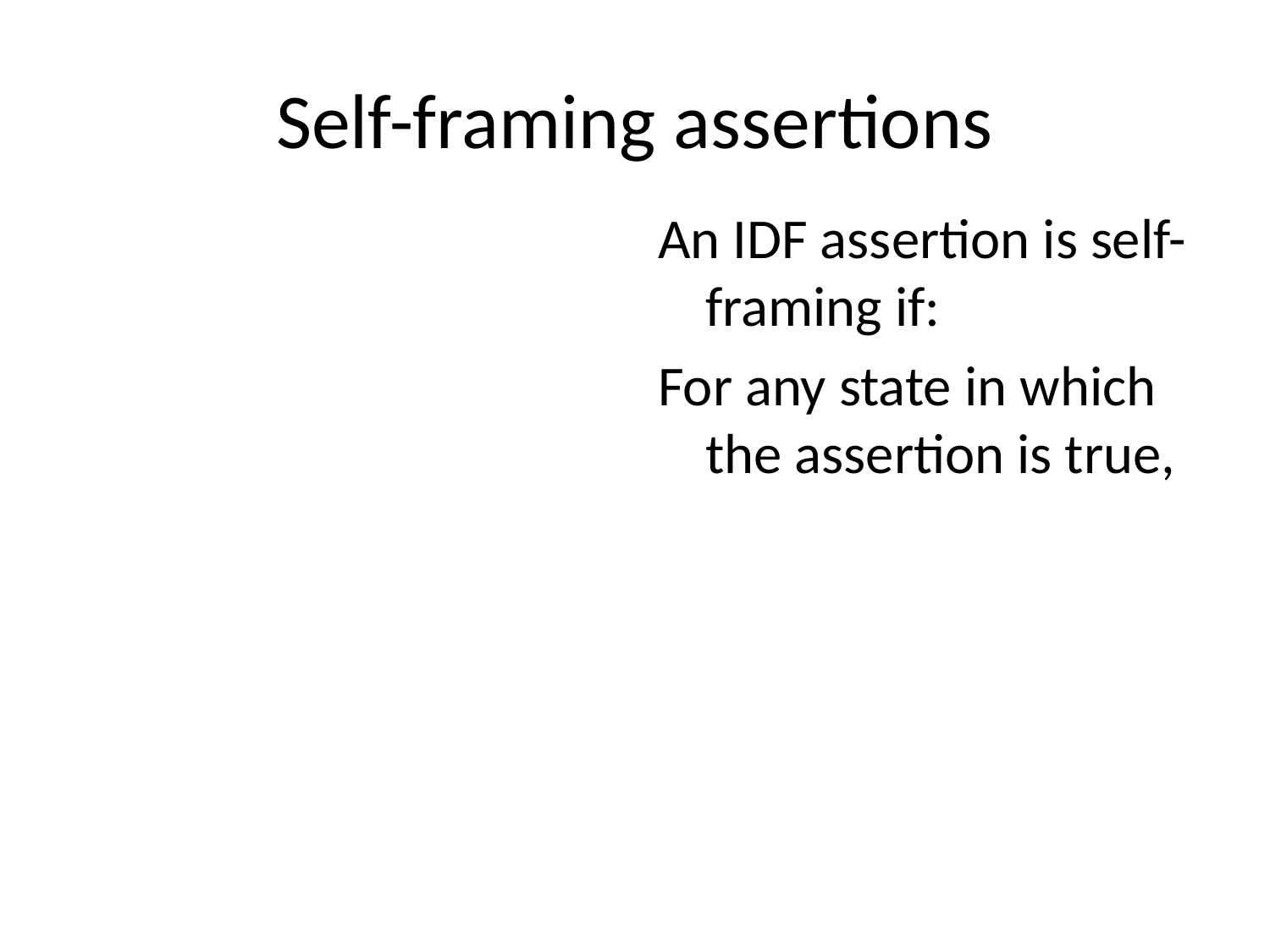

# Self-framing assertions
An IDF assertion is self-framing if:
For any state in which the assertion is true,